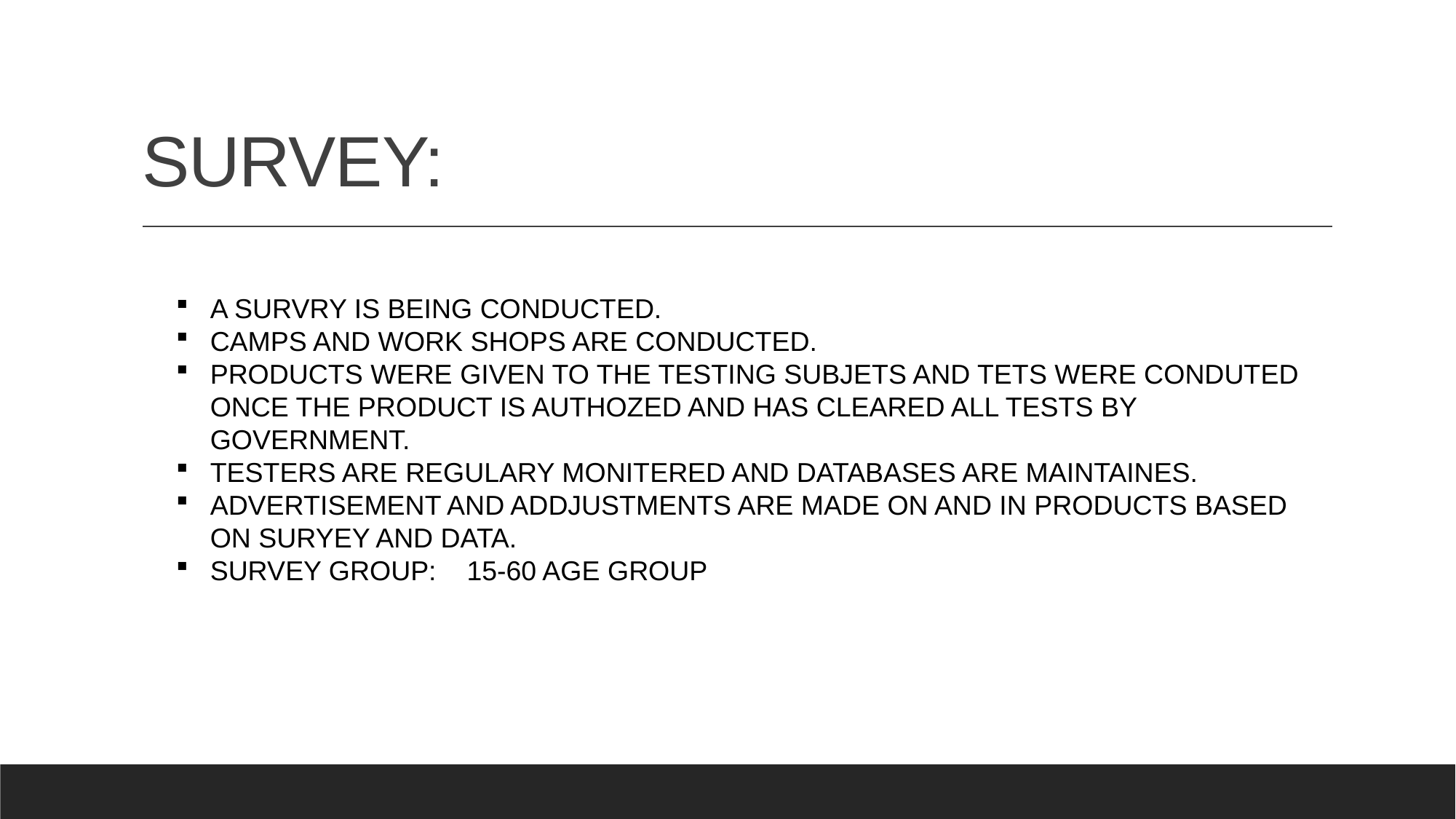

# SURVEY:
A SURVRY IS BEING CONDUCTED.
CAMPS AND WORK SHOPS ARE CONDUCTED.
PRODUCTS WERE GIVEN TO THE TESTING SUBJETS AND TETS WERE CONDUTED ONCE THE PRODUCT IS AUTHOZED AND HAS CLEARED ALL TESTS BY GOVERNMENT.
TESTERS ARE REGULARY MONITERED AND DATABASES ARE MAINTAINES.
ADVERTISEMENT AND ADDJUSTMENTS ARE MADE ON AND IN PRODUCTS BASED ON SURYEY AND DATA.
SURVEY GROUP:    15-60 AGE GROUP